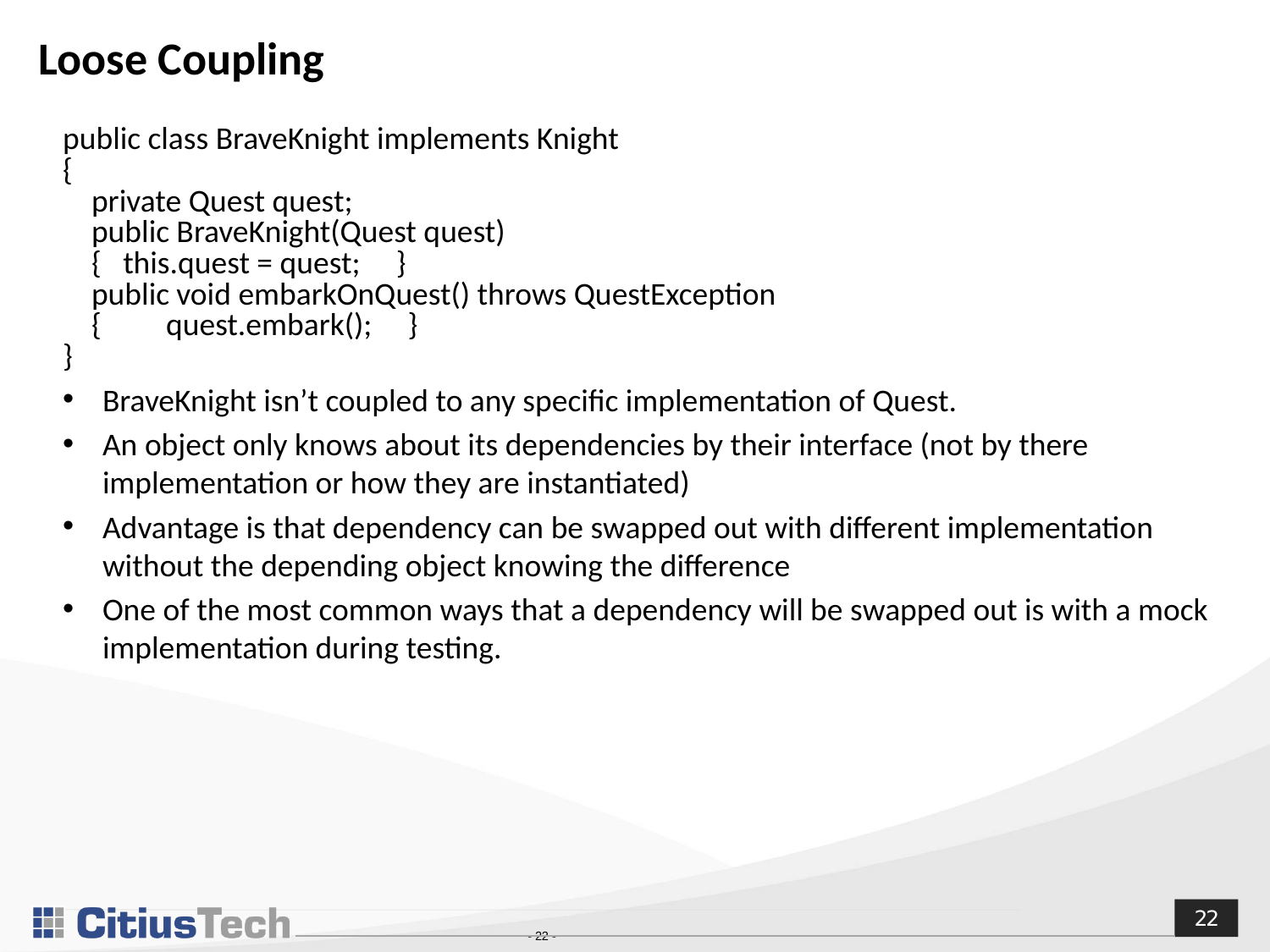

# Loose Coupling
public class BraveKnight implements Knight
{
    private Quest quest;
    public BraveKnight(Quest quest)
    {   this.quest = quest;     }
    public void embarkOnQuest() throws QuestException
    {         quest.embark();     }
}
BraveKnight isn’t coupled to any specific implementation of Quest.
An object only knows about its dependencies by their interface (not by there implementation or how they are instantiated)
Advantage is that dependency can be swapped out with different implementation without the depending object knowing the difference
One of the most common ways that a dependency will be swapped out is with a mock implementation during testing.